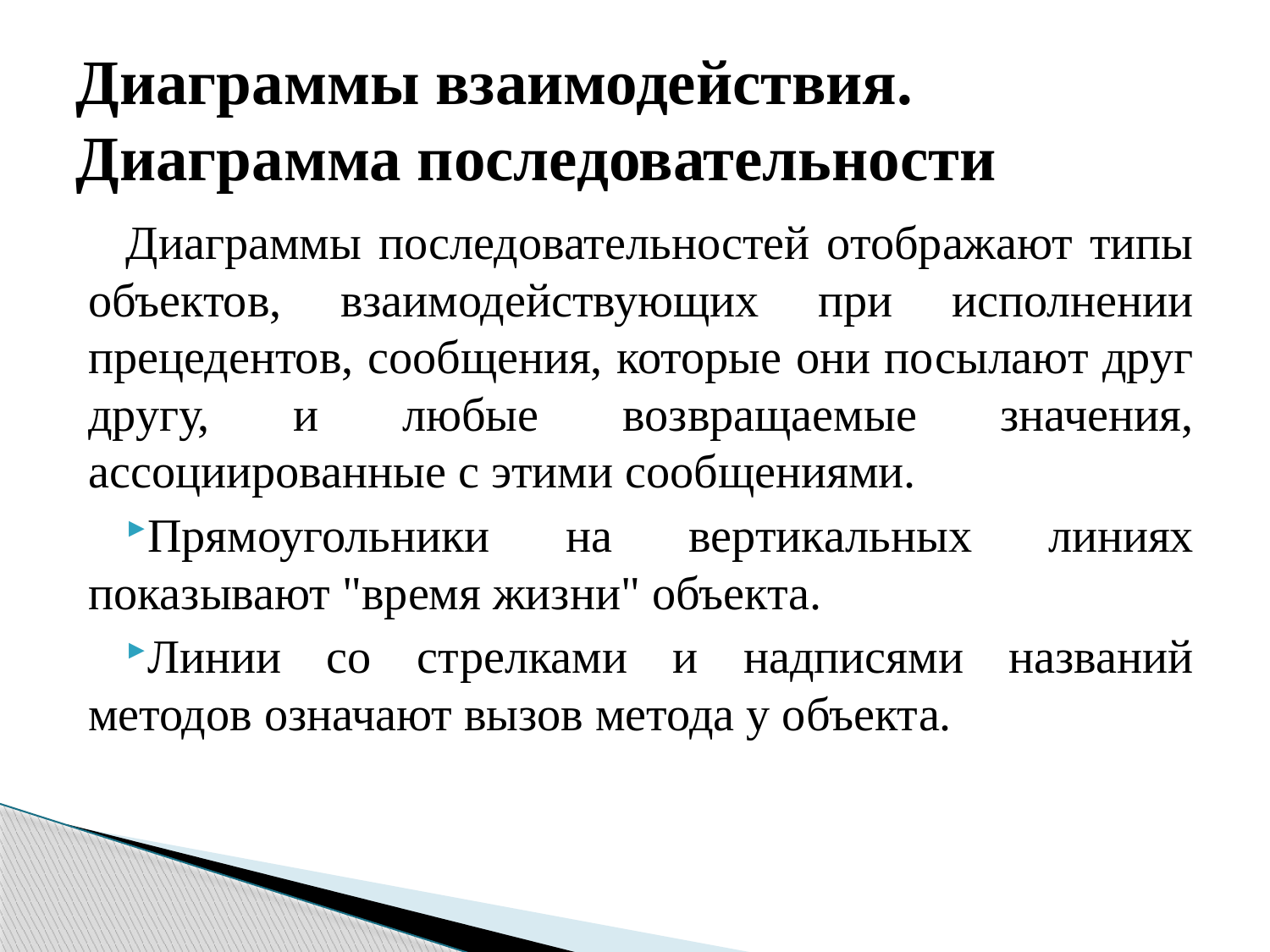

# Диаграммы взаимодействия. Диаграмма последовательности
Диаграммы последовательностей отображают типы объектов, взаимодействующих при исполнении прецедентов, сообщения, которые они посылают друг другу, и любые возвращаемые значения, ассоциированные с этими сообщениями.
Прямоугольники на вертикальных линиях показывают "время жизни" объекта.
Линии со стрелками и надписями названий методов означают вызов метода у объекта.